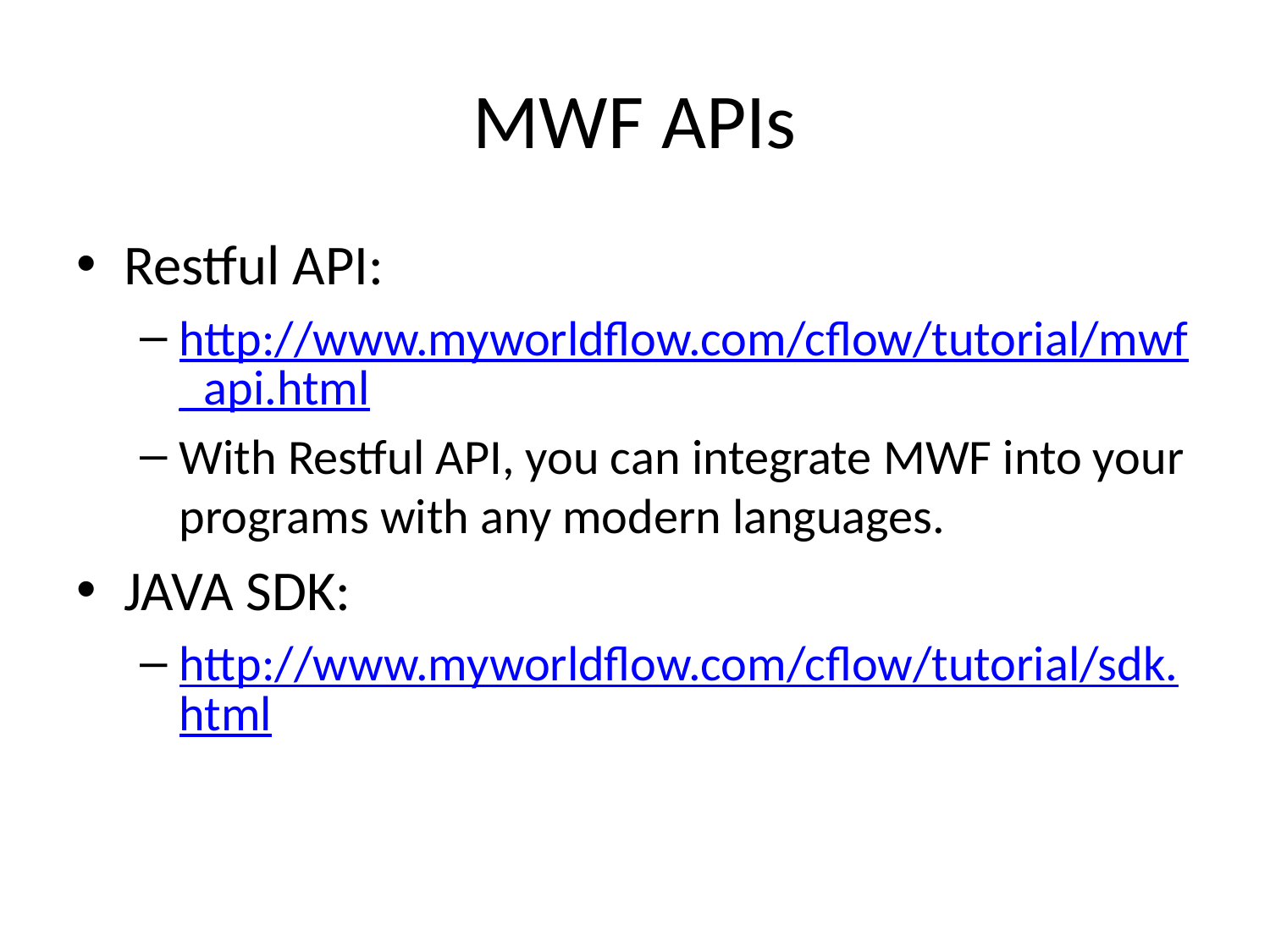

# MWF APIs
Restful API:
http://www.myworldflow.com/cflow/tutorial/mwf_api.html
With Restful API, you can integrate MWF into your programs with any modern languages.
JAVA SDK:
http://www.myworldflow.com/cflow/tutorial/sdk.html